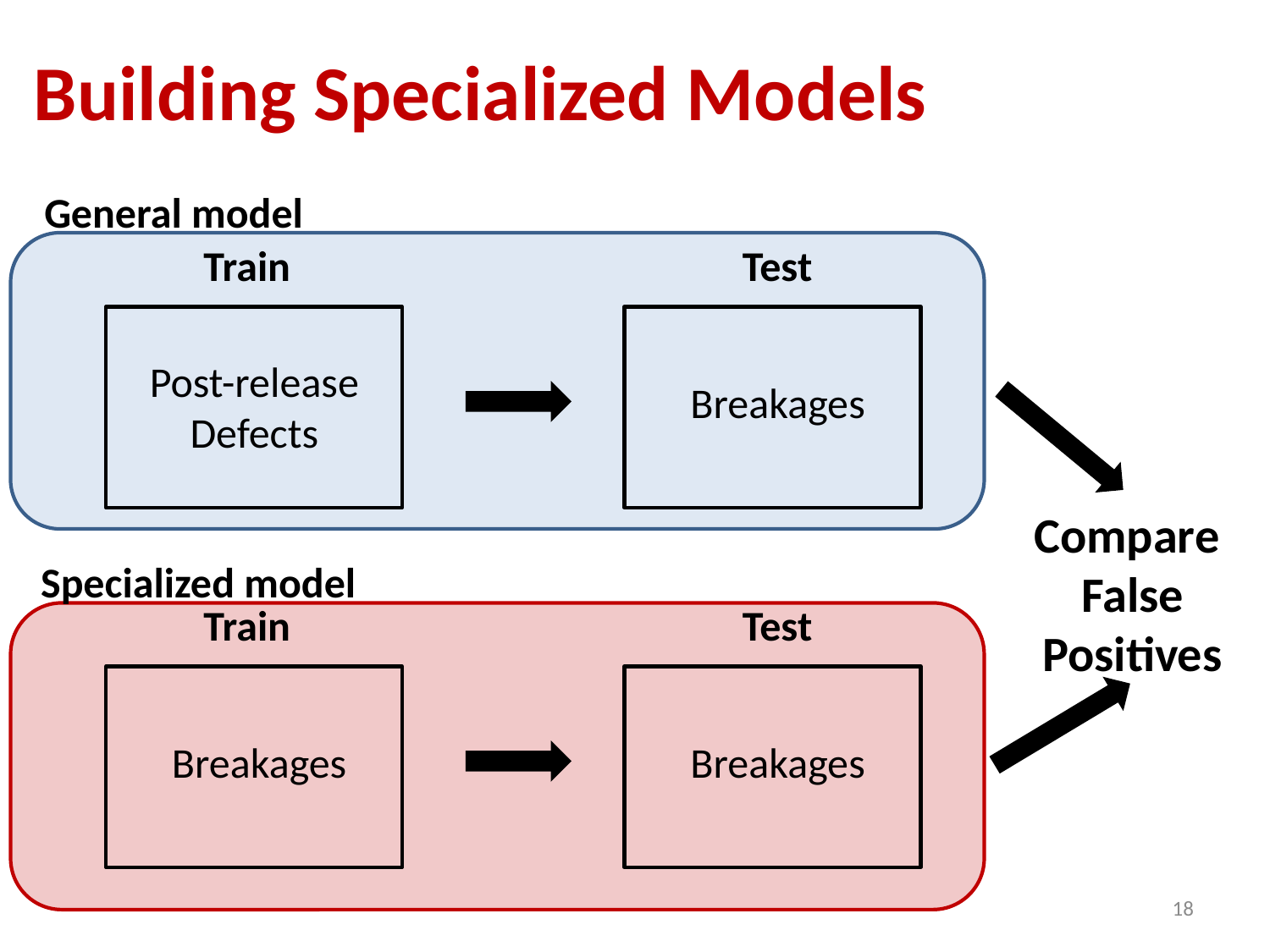

# Building Specialized Models
General model

Train
Test

Post-release
Defects
Breakages

Compare  False Positives
Specialized model
Train
Test

Breakages
Breakages

18